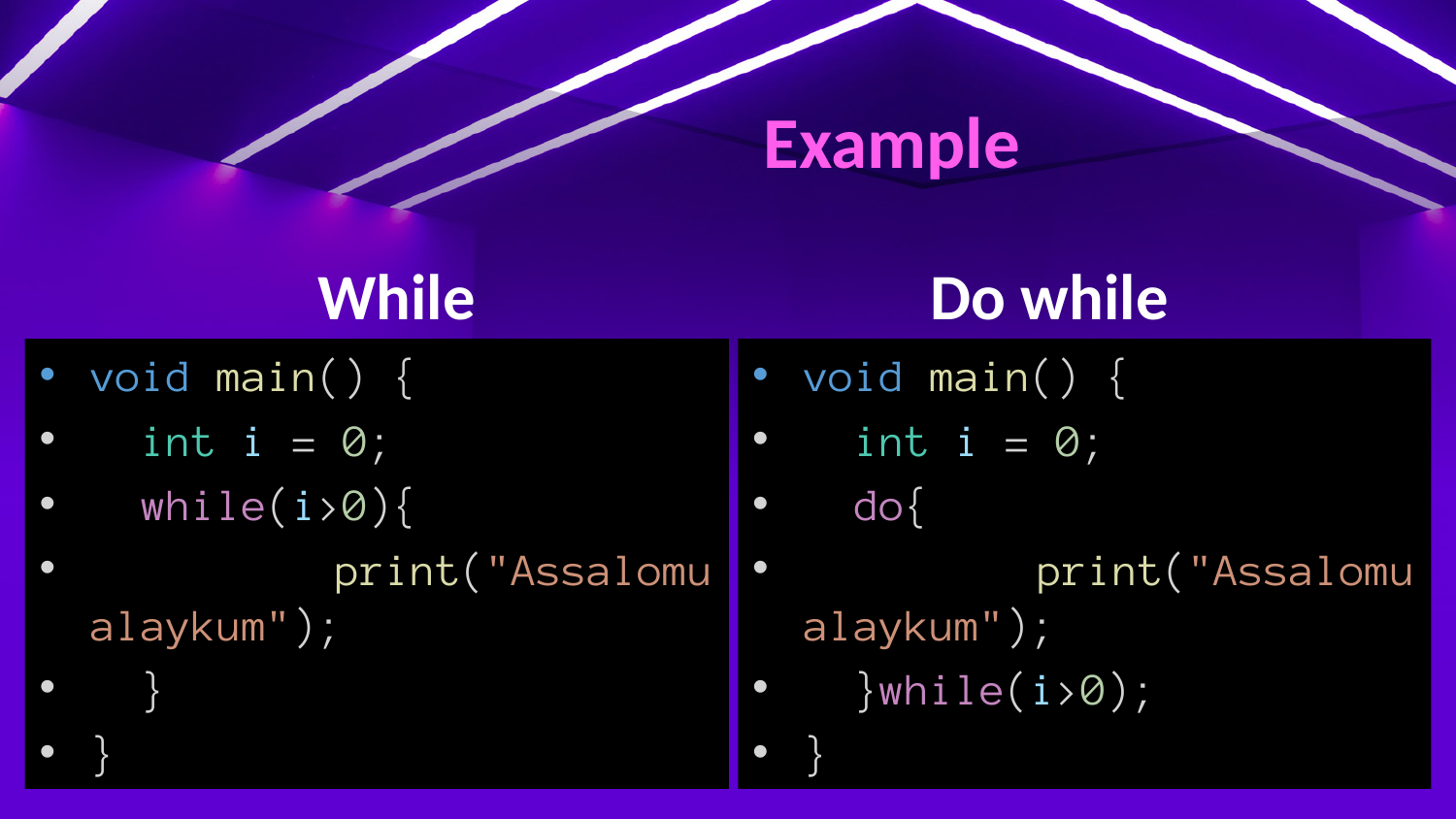

# Example
While
Do while
void main() {
  int i = 0;
  do{
    print("Assalomu alaykum");
  }while(i>0);
}
void main() {
  int i = 0;
  while(i>0){
    print("Assalomu alaykum");
  }
}